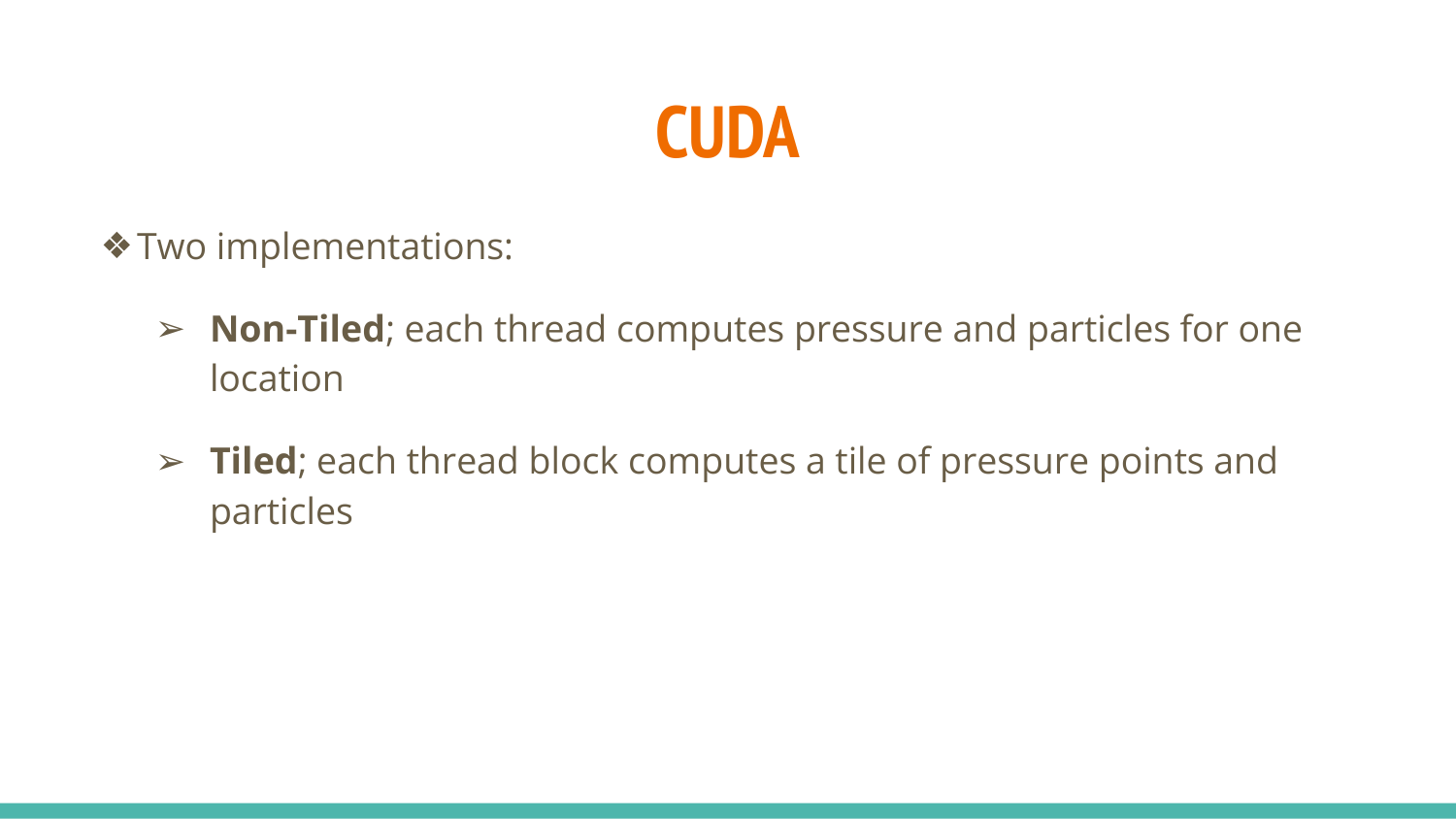

# CUDA
Two implementations:
Non-Tiled; each thread computes pressure and particles for one location
Tiled; each thread block computes a tile of pressure points and particles